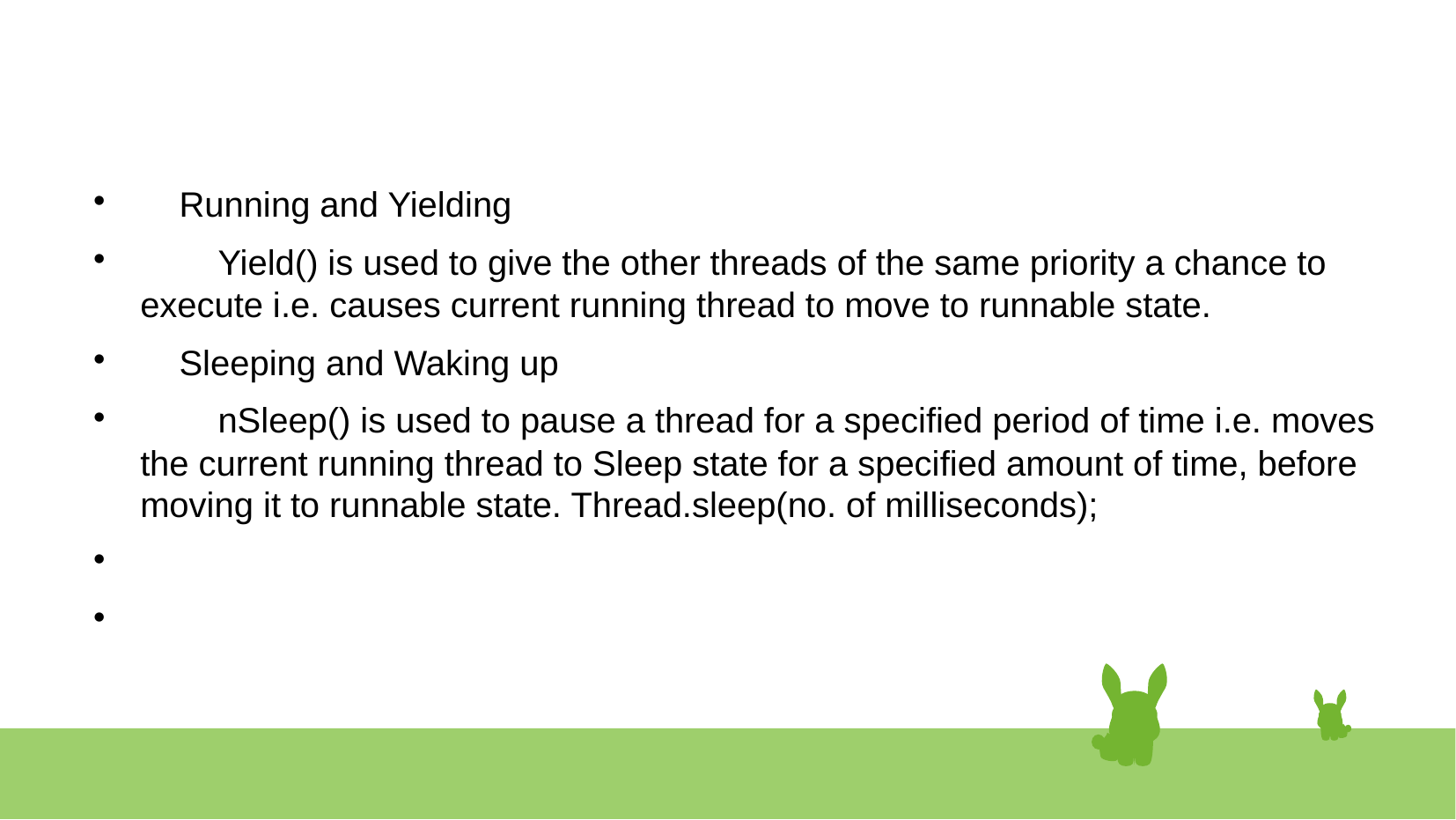

#
    Running and Yielding
        Yield() is used to give the other threads of the same priority a chance to execute i.e. causes current running thread to move to runnable state.
    Sleeping and Waking up
        nSleep() is used to pause a thread for a specified period of time i.e. moves the current running thread to Sleep state for a specified amount of time, before moving it to runnable state. Thread.sleep(no. of milliseconds);